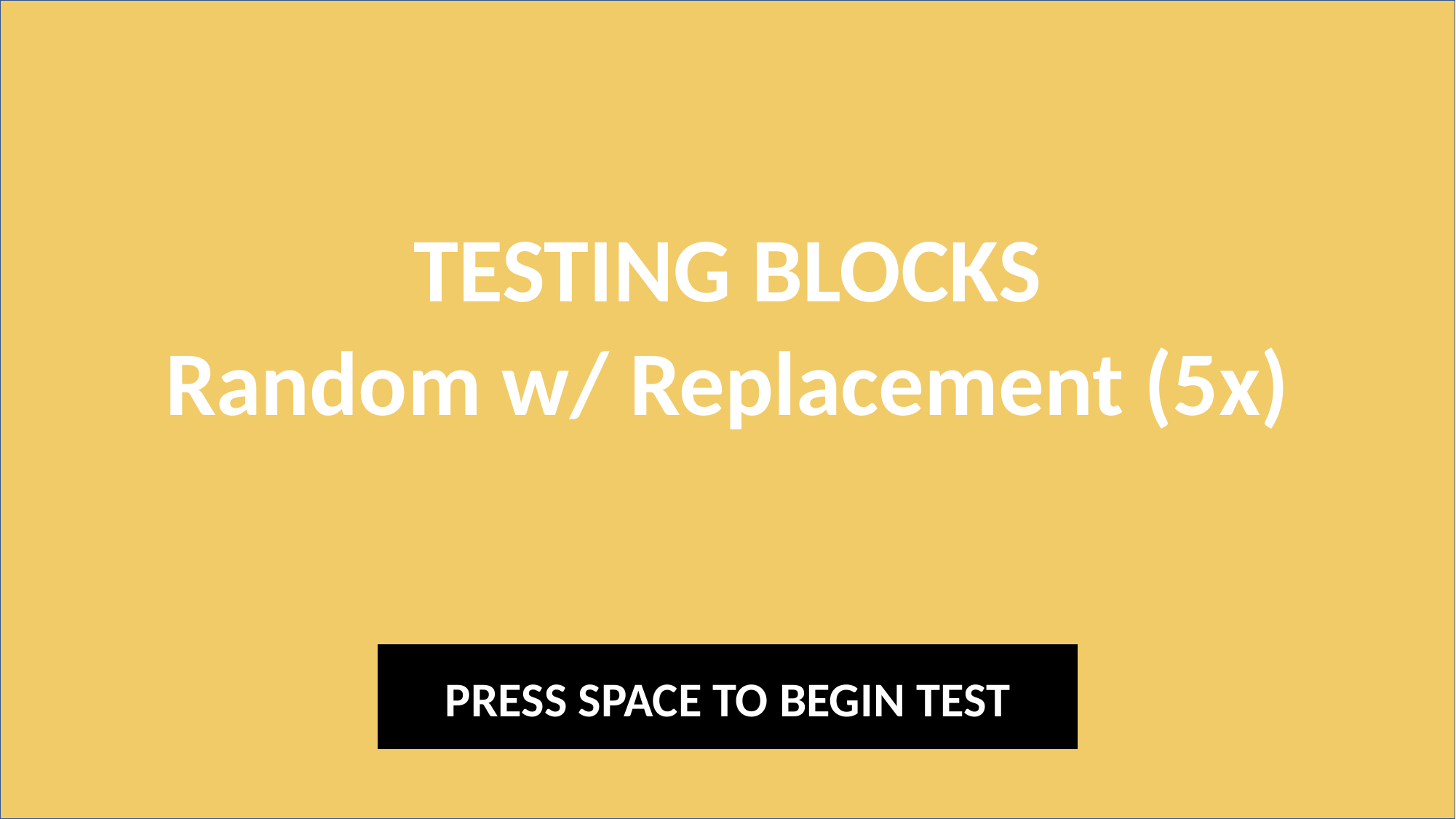

TESTING BLOCKS
Random w/ Replacement (5x)
PRESS SPACE TO BEGIN TEST